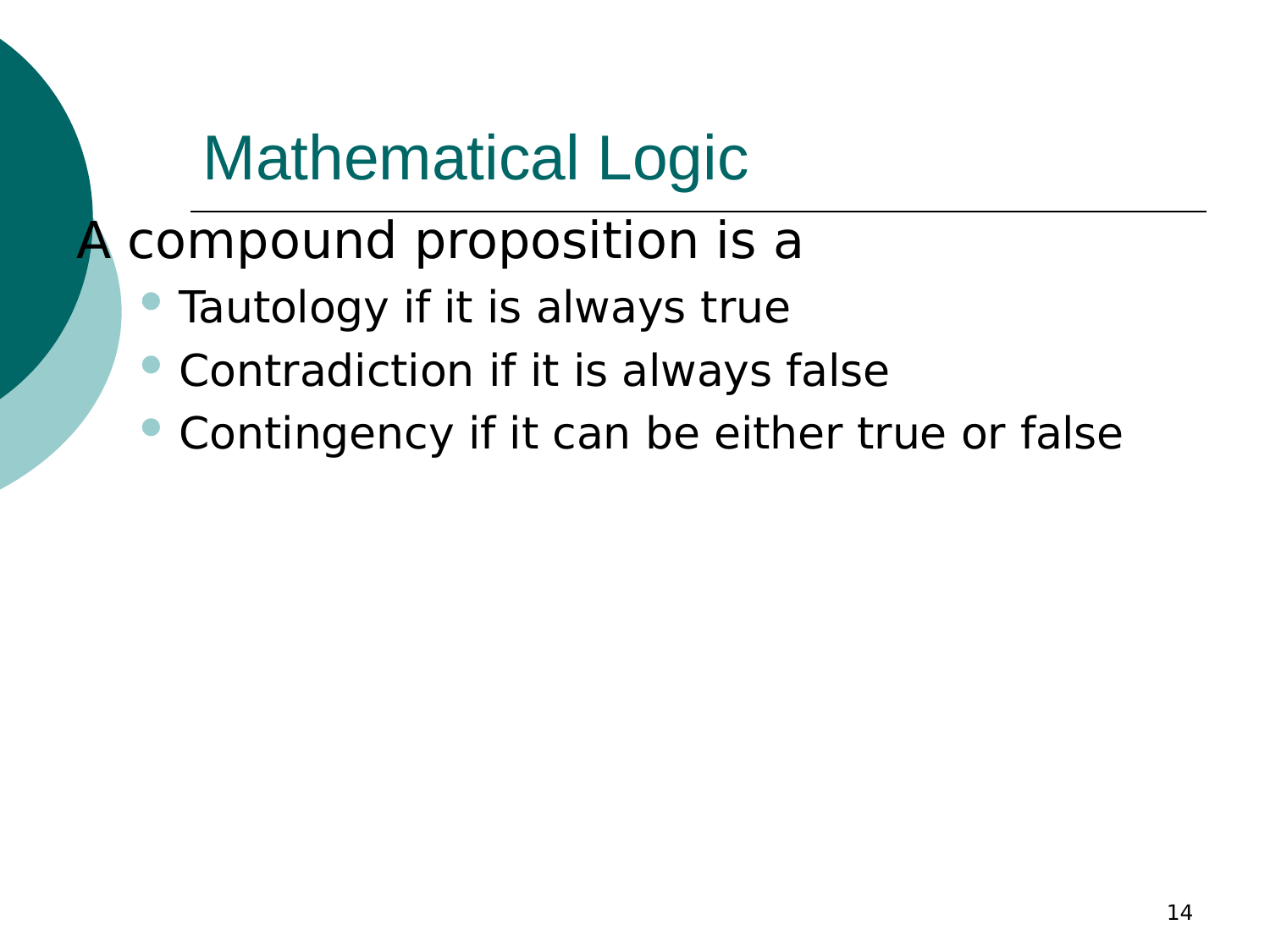

# Mathematical Logic
A compound proposition is a
Tautology if it is always true
Contradiction if it is always false
Contingency if it can be either true or false
14